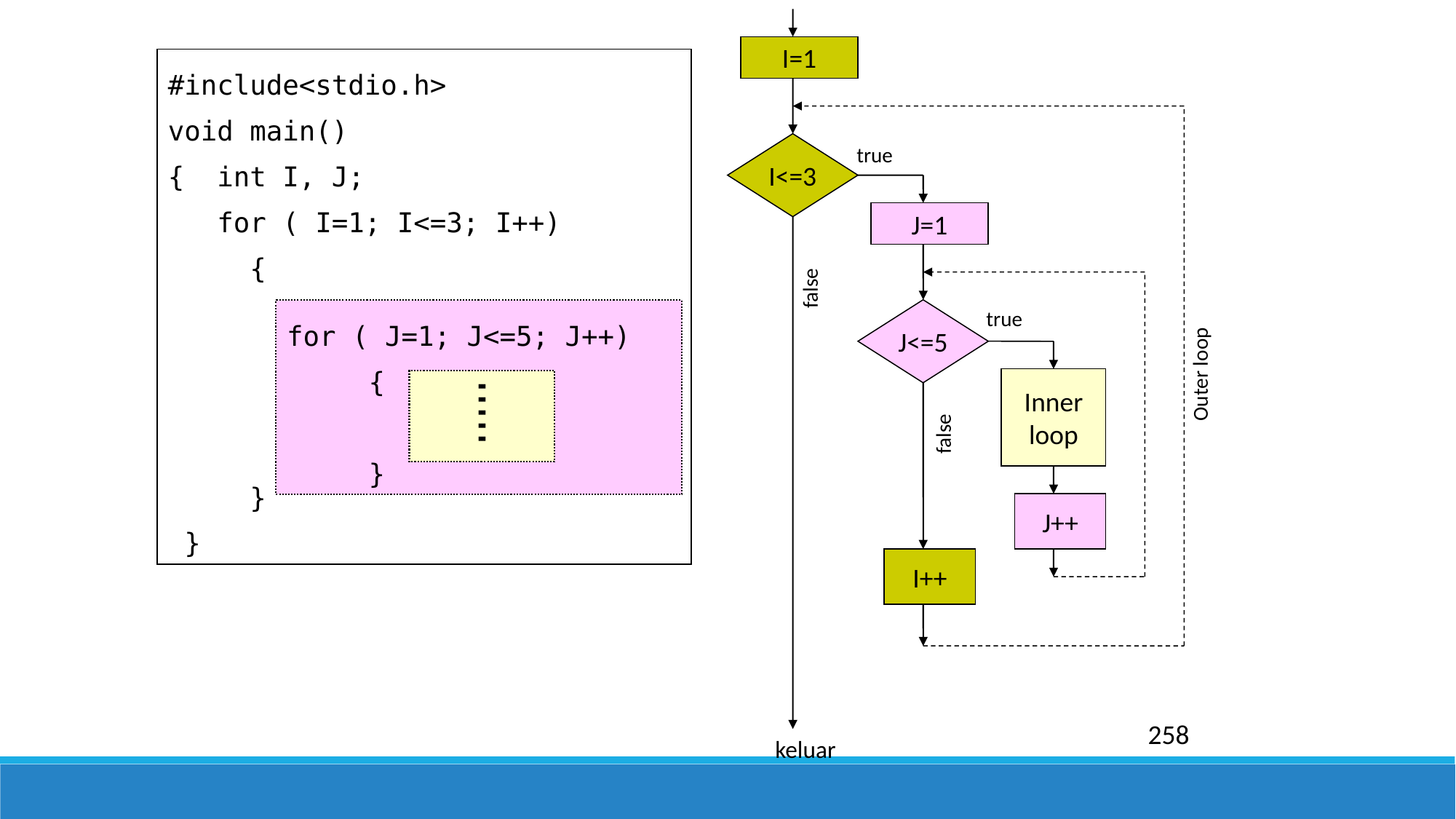

I=1
#include<stdio.h>
void main()
{  int I, J;
   for ( I=1; I<=3; I++)
     {

     }
 }

I<=3
true

J=1

false

true
J<=5
for ( J=1; J<=5; J++)
     {

     }
-
-
-
-
-

Outer loop
Inner
loop

false

J++
I++

258
keluar